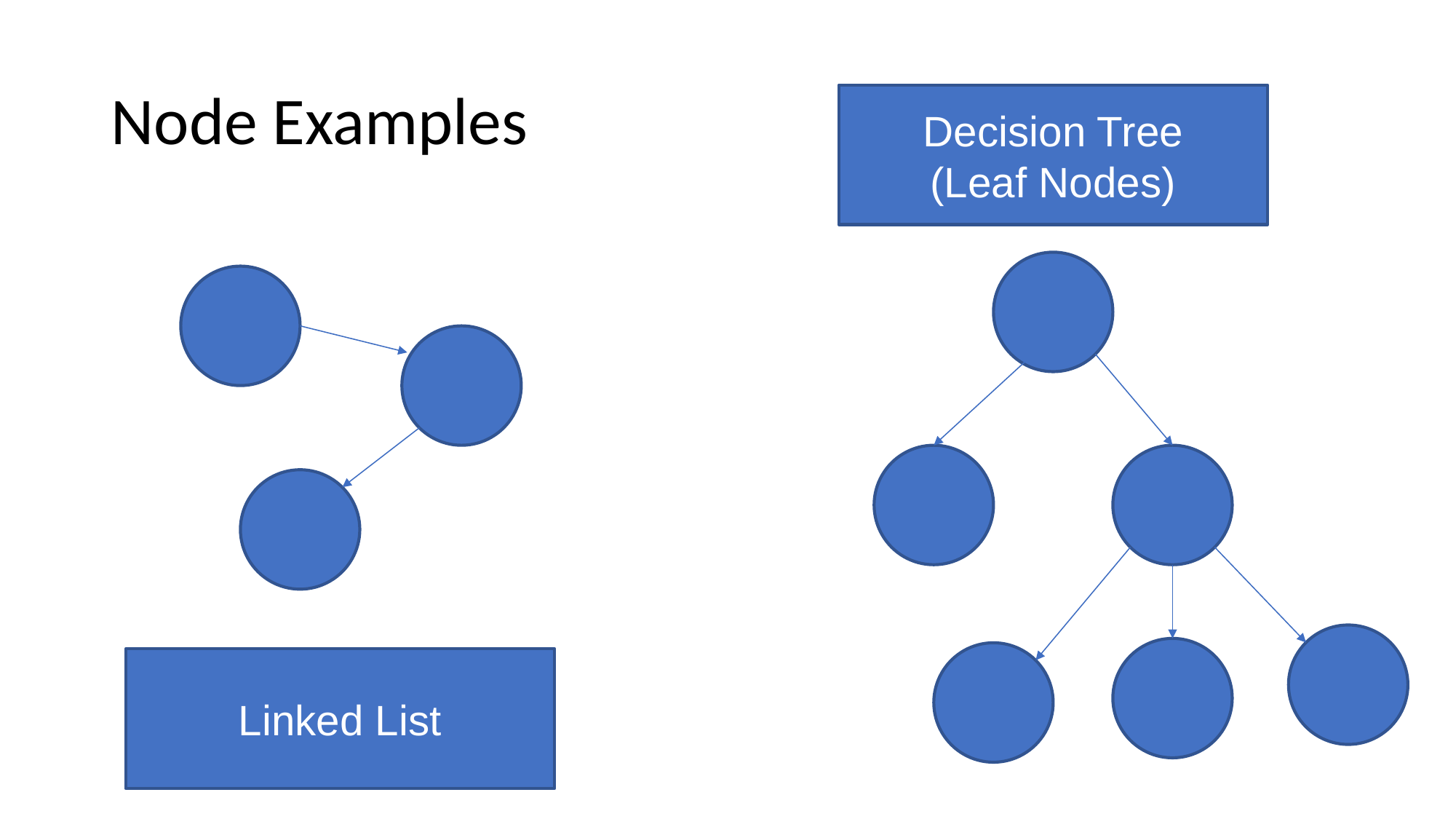

# Node Examples
Decision Tree
(Leaf Nodes)

Linked List